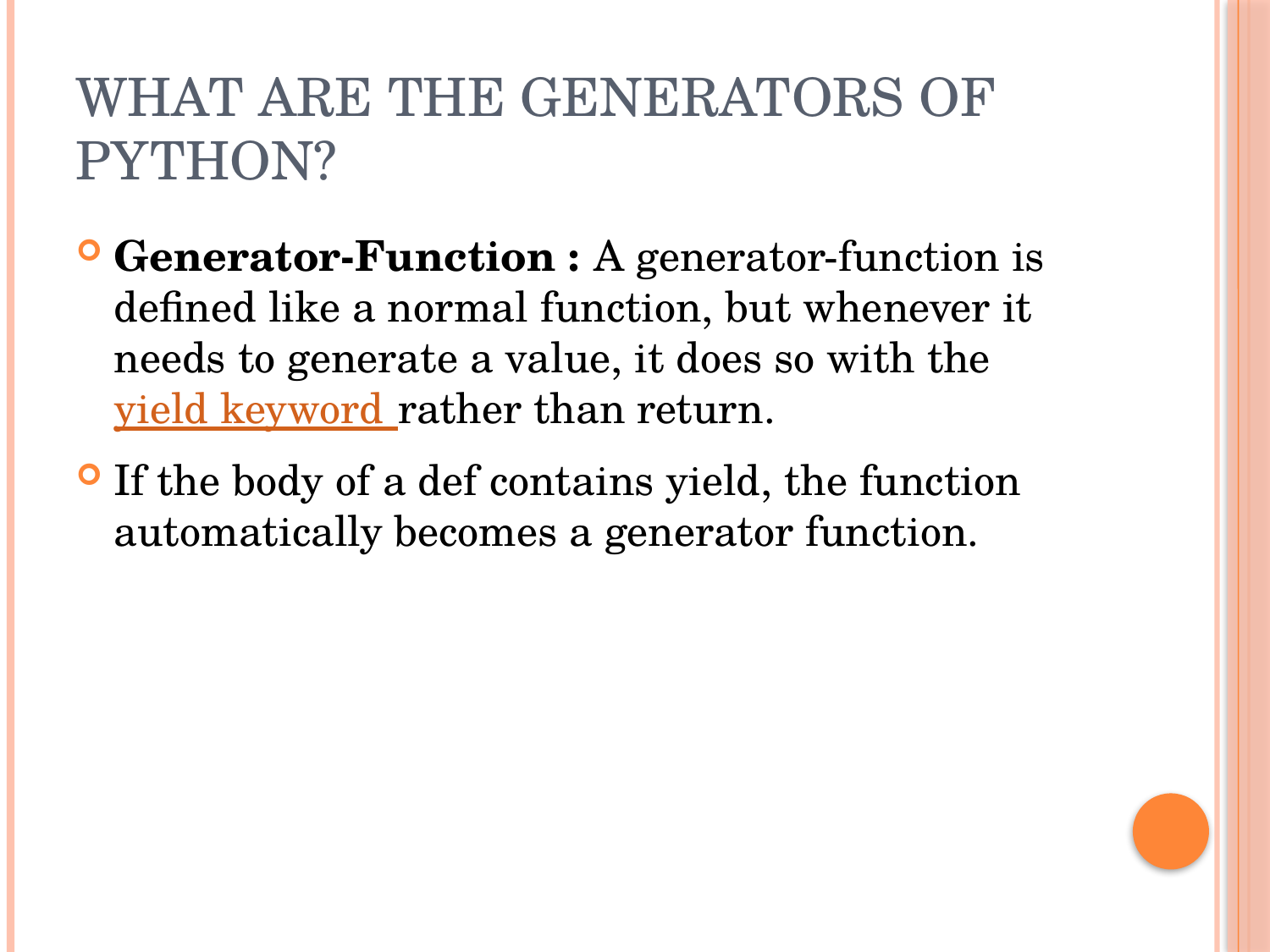

# What are the generators of python?
Generator-Function : A generator-function is defined like a normal function, but whenever it needs to generate a value, it does so with the yield keyword rather than return.
If the body of a def contains yield, the function automatically becomes a generator function.